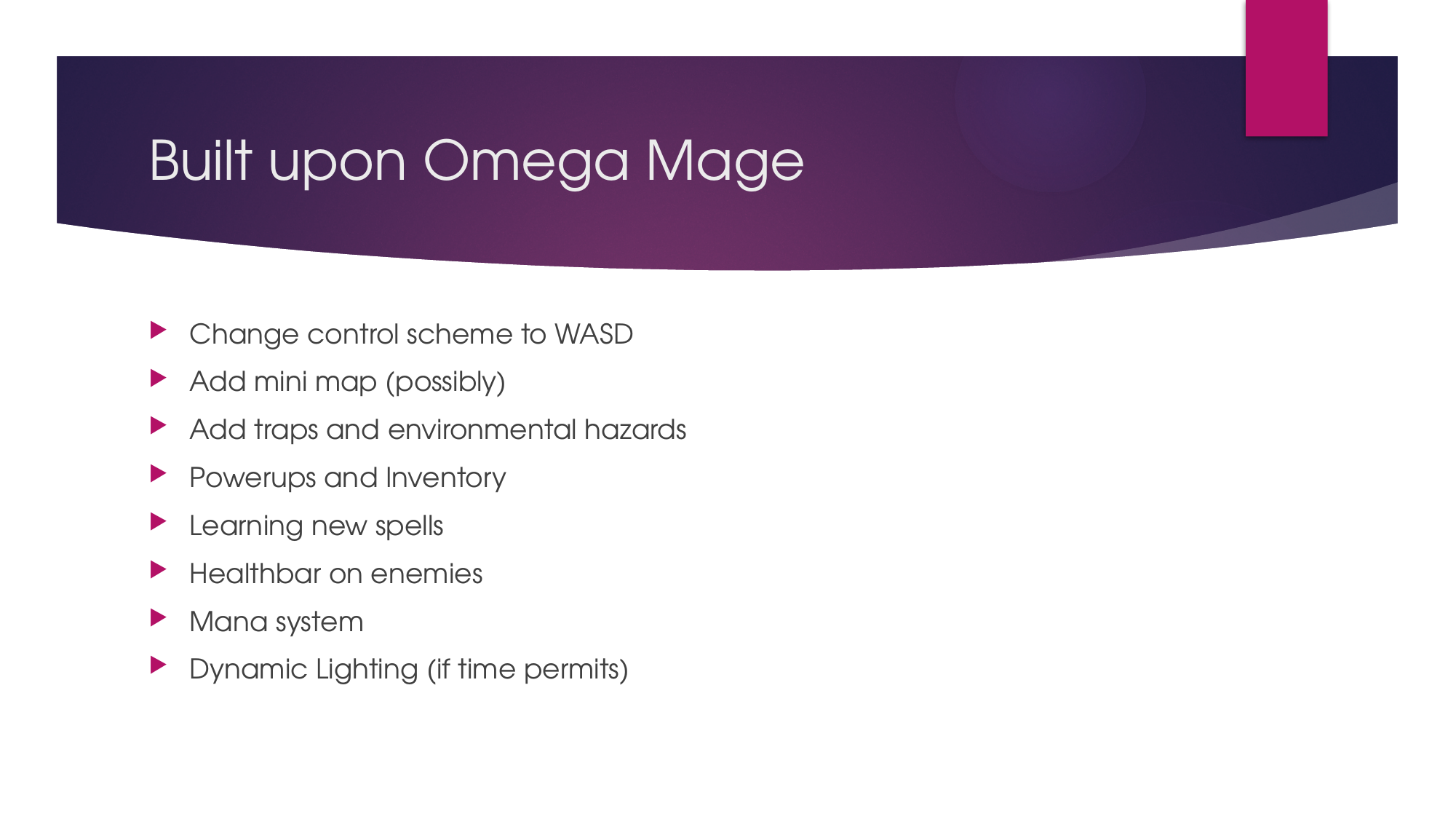

# Built upon Omega Mage
Change control scheme to WASD
Add mini map (possibly)
Add traps and environmental hazards
Powerups and Inventory
Learning new spells
Healthbar on enemies
Mana system
Dynamic Lighting (if time permits)